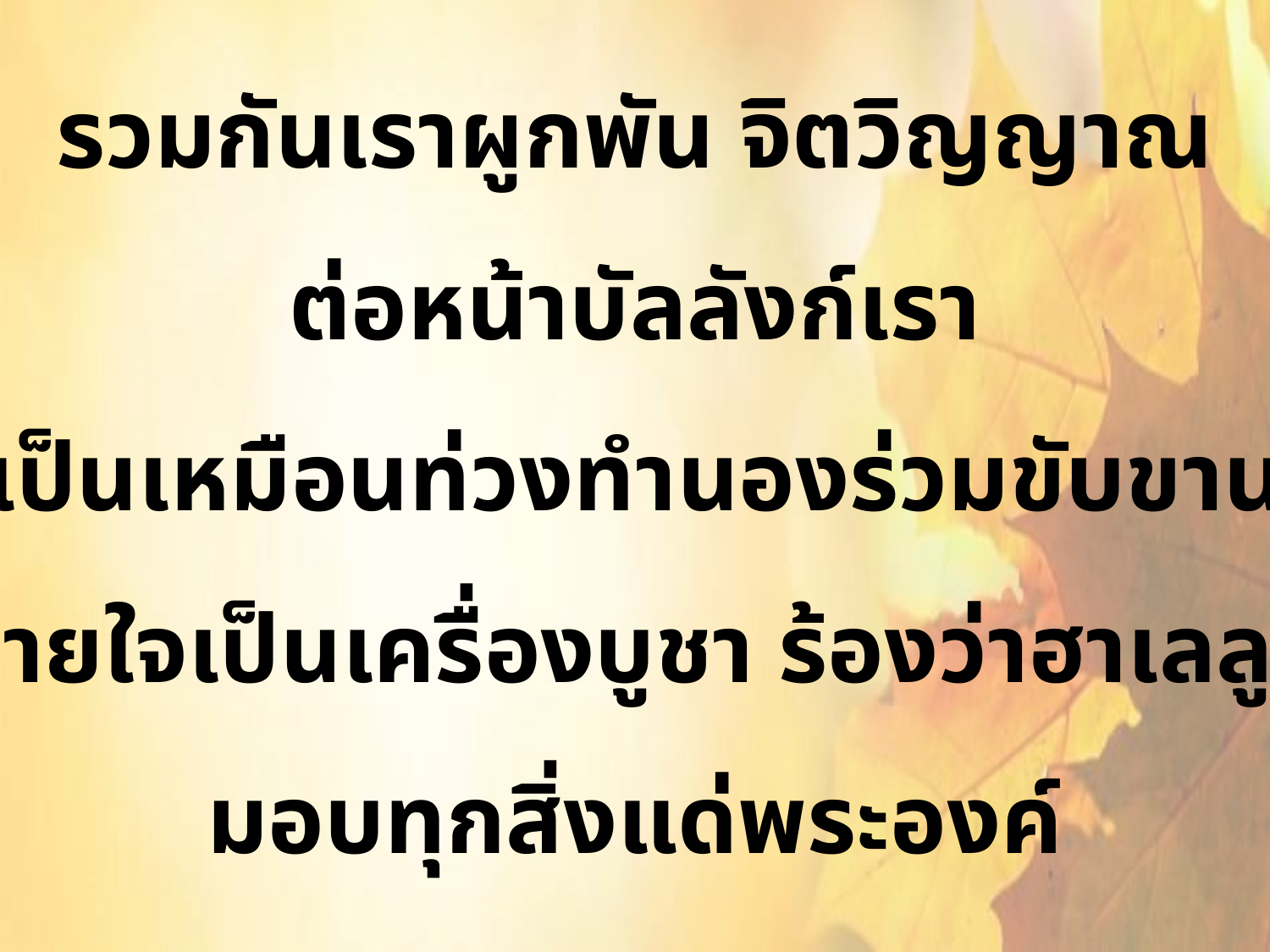

รวมกันเราผูกพัน จิตวิญญาณ
ต่อหน้าบัลลังก์เรา
เป็นเหมือนท่วงทำนองร่วมขับขาน
ถวายใจเป็นเครื่องบูชา ร้องว่าฮาเลลูยา
มอบทุกสิ่งแด่พระองค์